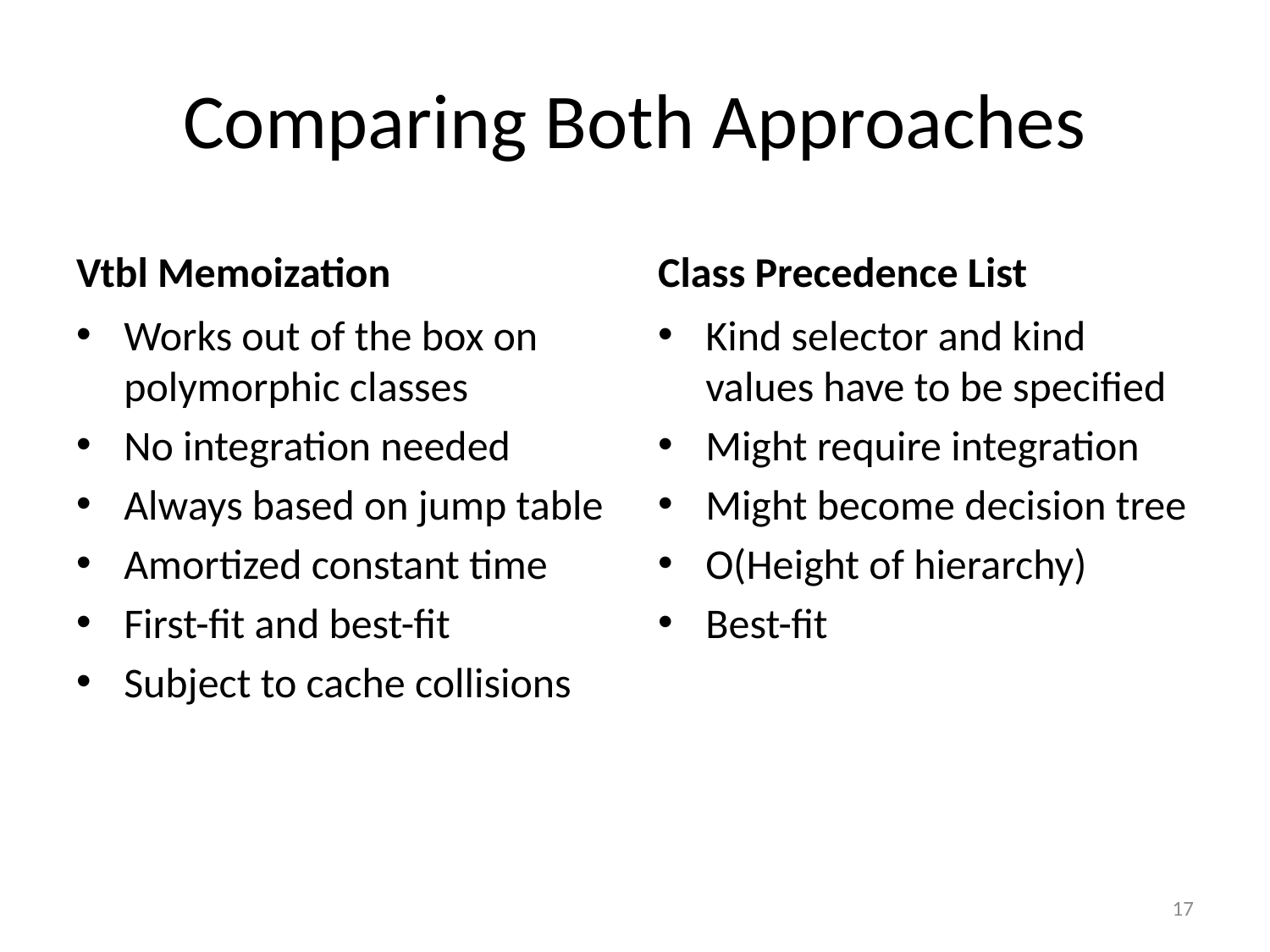

# Comparing Both Approaches
Vtbl Memoization
Class Precedence List
Works out of the box on polymorphic classes
No integration needed
Always based on jump table
Amortized constant time
First-fit and best-fit
Subject to cache collisions
Kind selector and kind values have to be specified
Might require integration
Might become decision tree
O(Height of hierarchy)
Best-fit

17